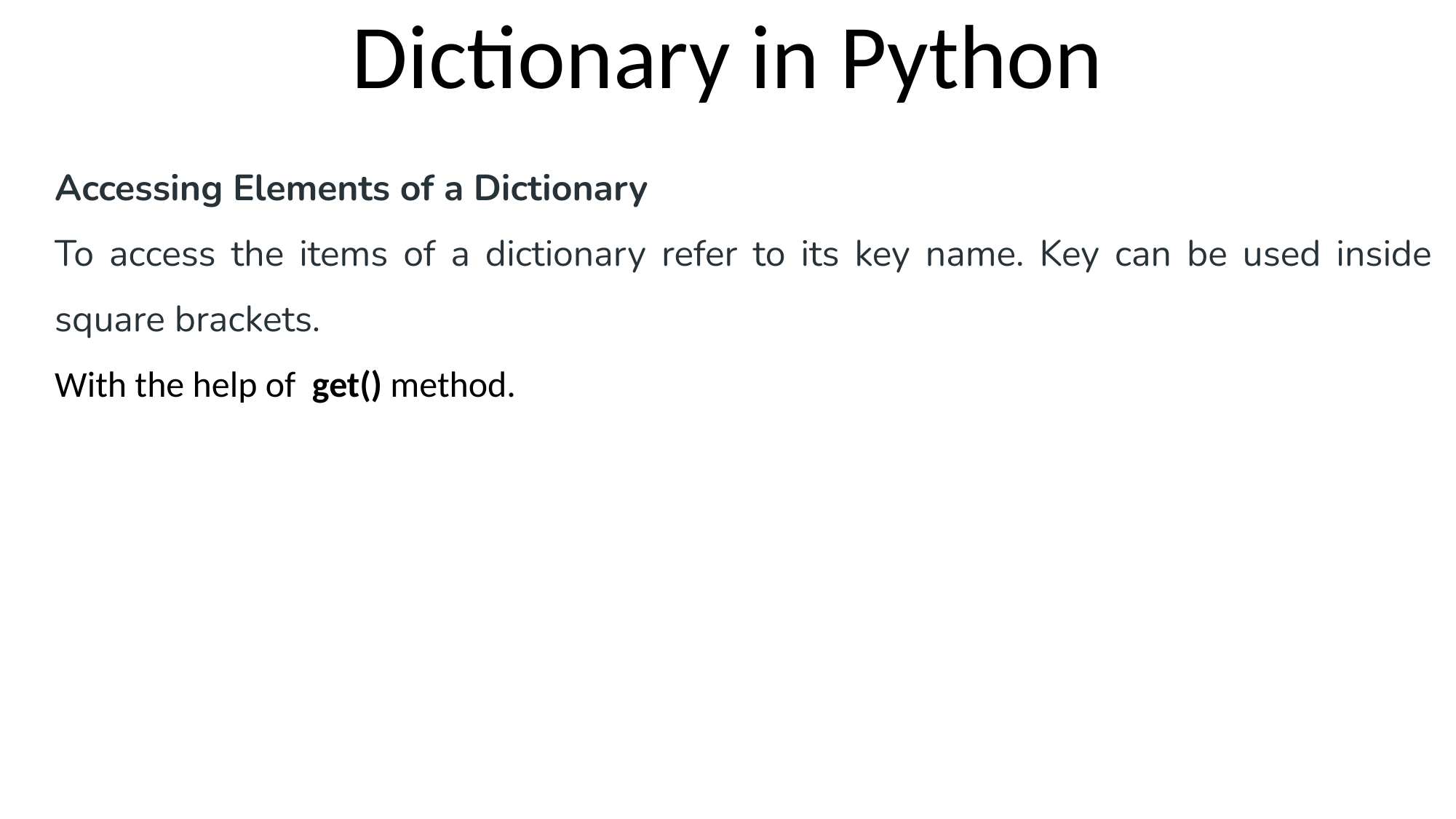

# Dictionary in Python
Accessing Elements of a Dictionary
To access the items of a dictionary refer to its key name. Key can be used inside square brackets.
With the help of  get() method.